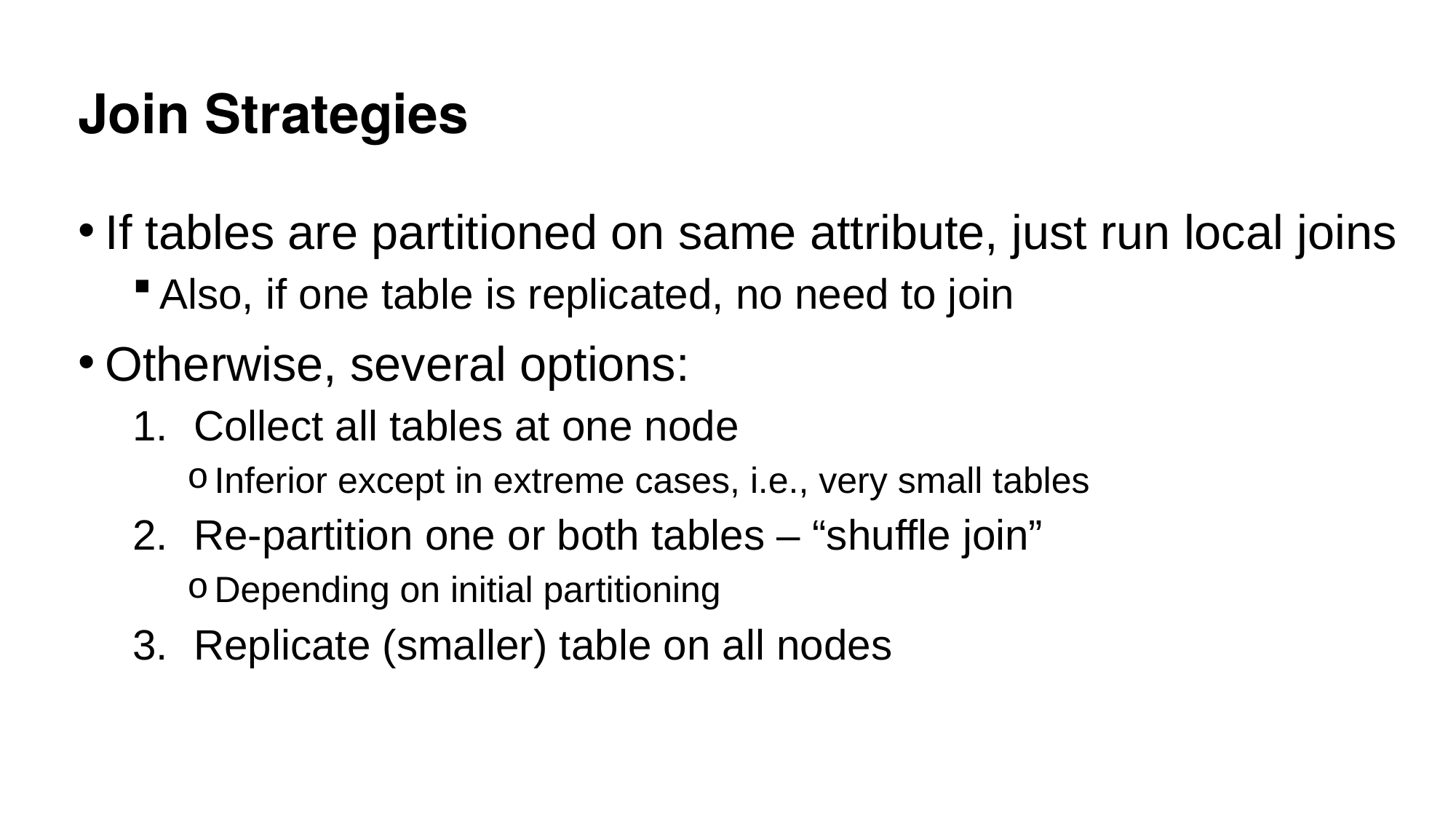

# Join Strategies
If tables are partitioned on same attribute, just run local joins
Also, if one table is replicated, no need to join
Otherwise, several options:
Collect all tables at one node
Inferior except in extreme cases, i.e., very small tables
Re-partition one or both tables – “shuffle join”
Depending on initial partitioning
Replicate (smaller) table on all nodes